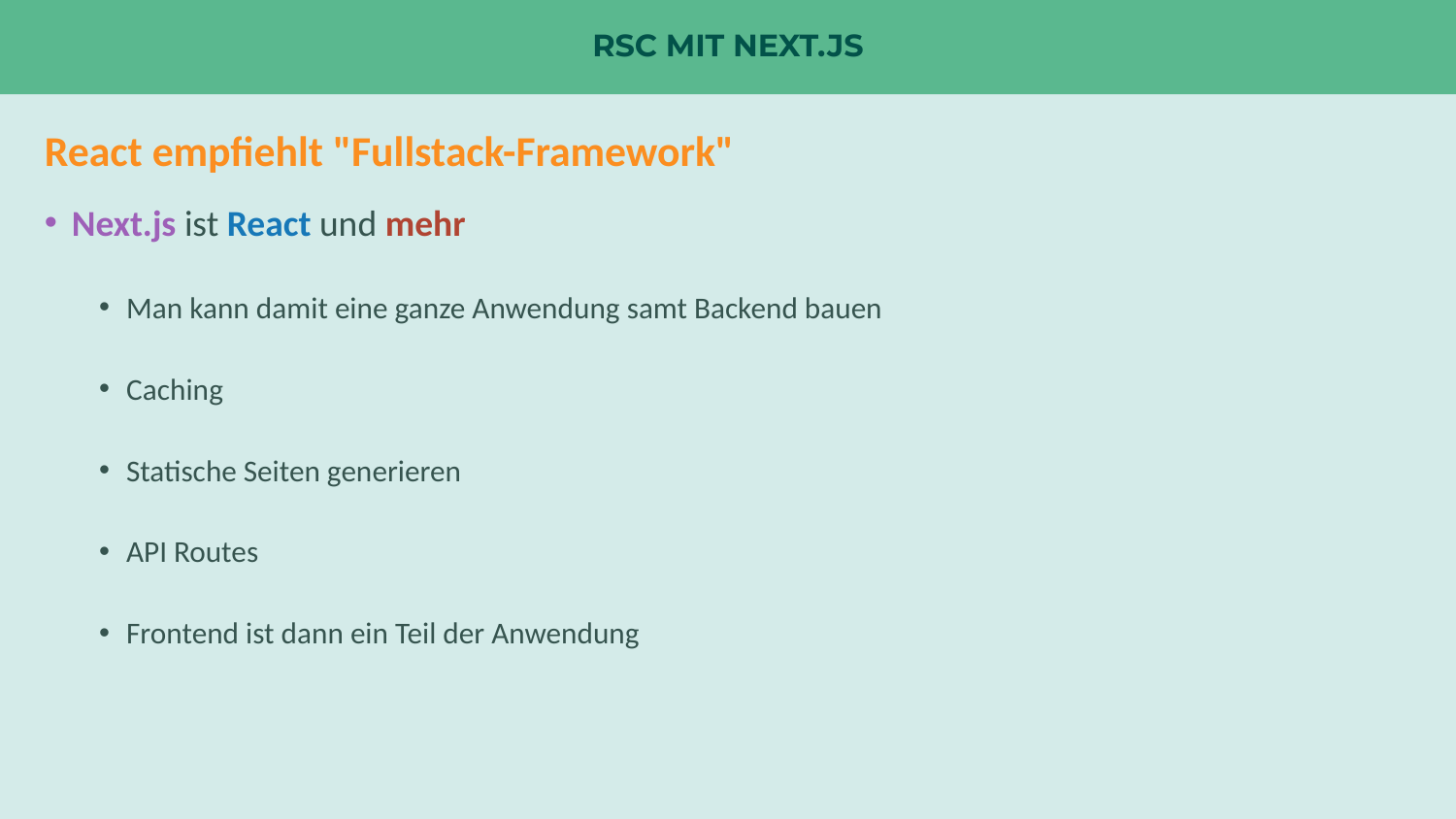

# RSC mit Next.js
React empfiehlt "Fullstack-Framework"
Next.js ist React und mehr
Man kann damit eine ganze Anwendung samt Backend bauen
Caching
Statische Seiten generieren
API Routes
Frontend ist dann ein Teil der Anwendung